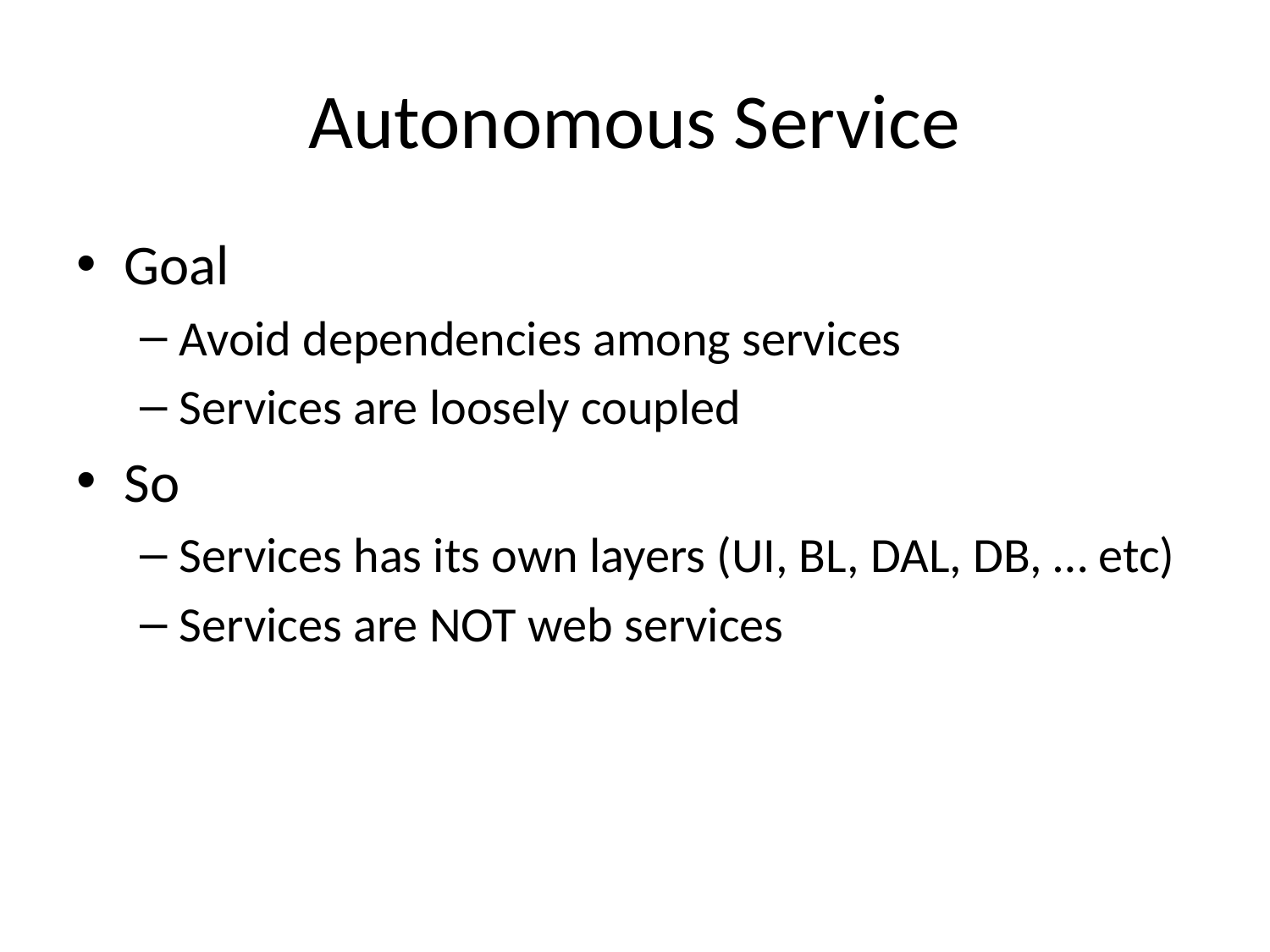

# Autonomous Service
Goal
Avoid dependencies among services
Services are loosely coupled
So
Services has its own layers (UI, BL, DAL, DB, … etc)
Services are NOT web services